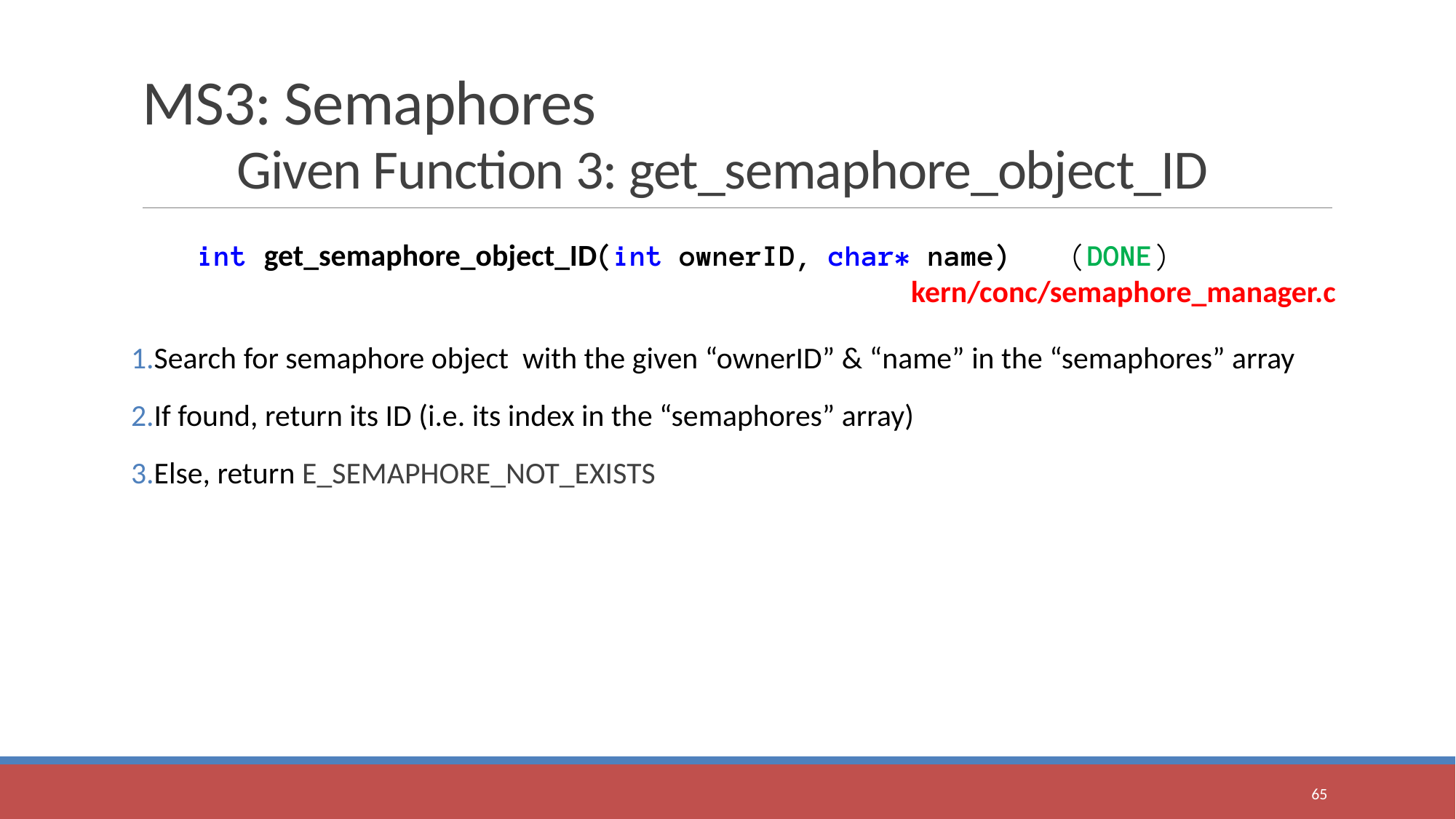

# MS3: Semaphores Given Function 3: get_semaphore_object_ID
int get_semaphore_object_ID(int ownerID, char* name)	(DONE)
kern/conc/semaphore_manager.c
Search for semaphore object  with the given “ownerID” & “name” in the “semaphores” array
If found, return its ID (i.e. its index in the “semaphores” array)
Else, return E_SEMAPHORE_NOT_EXISTS
65